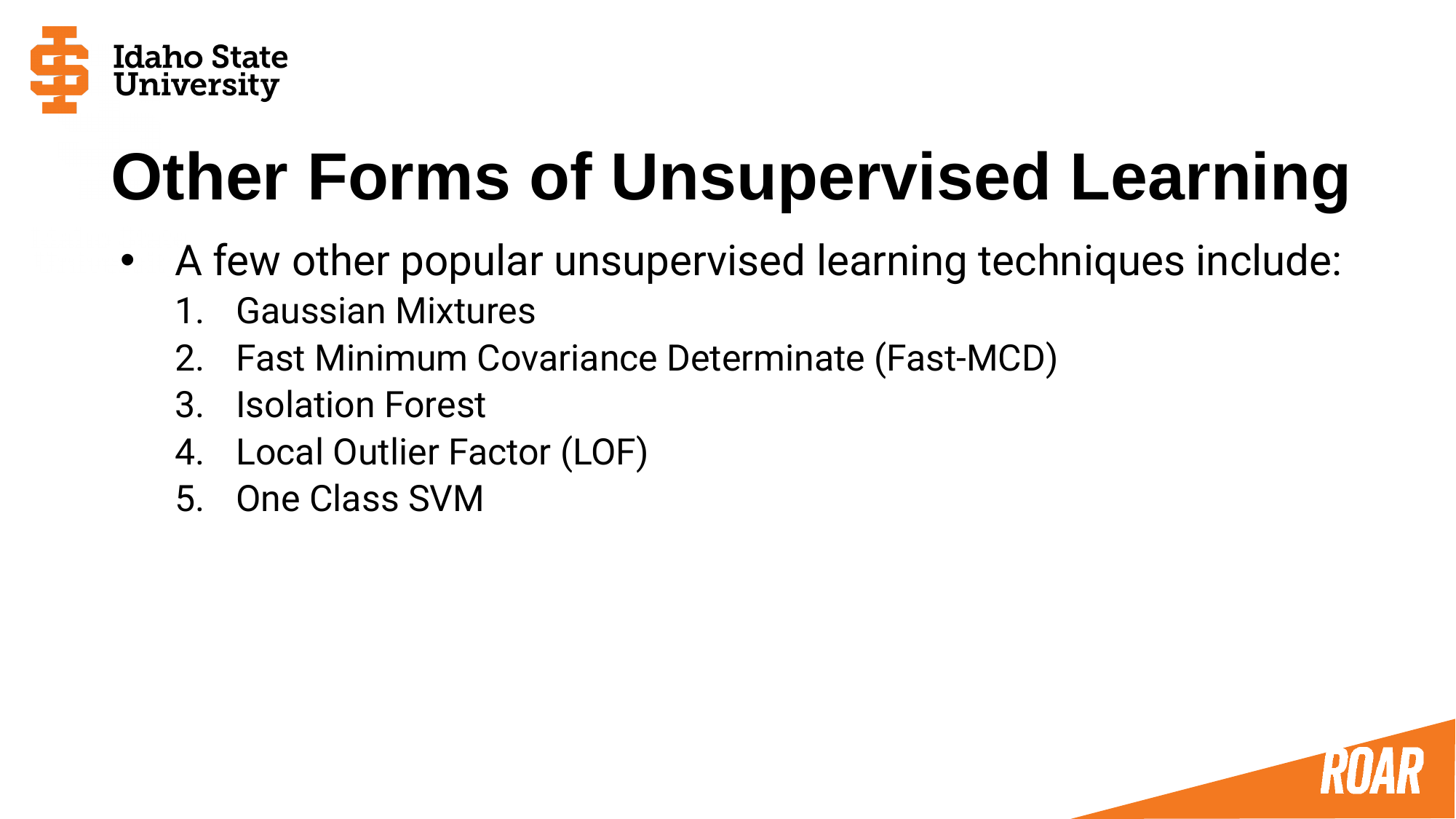

# Other Forms of Unsupervised Learning
A few other popular unsupervised learning techniques include:
Gaussian Mixtures
Fast Minimum Covariance Determinate (Fast-MCD)
Isolation Forest
Local Outlier Factor (LOF)
One Class SVM